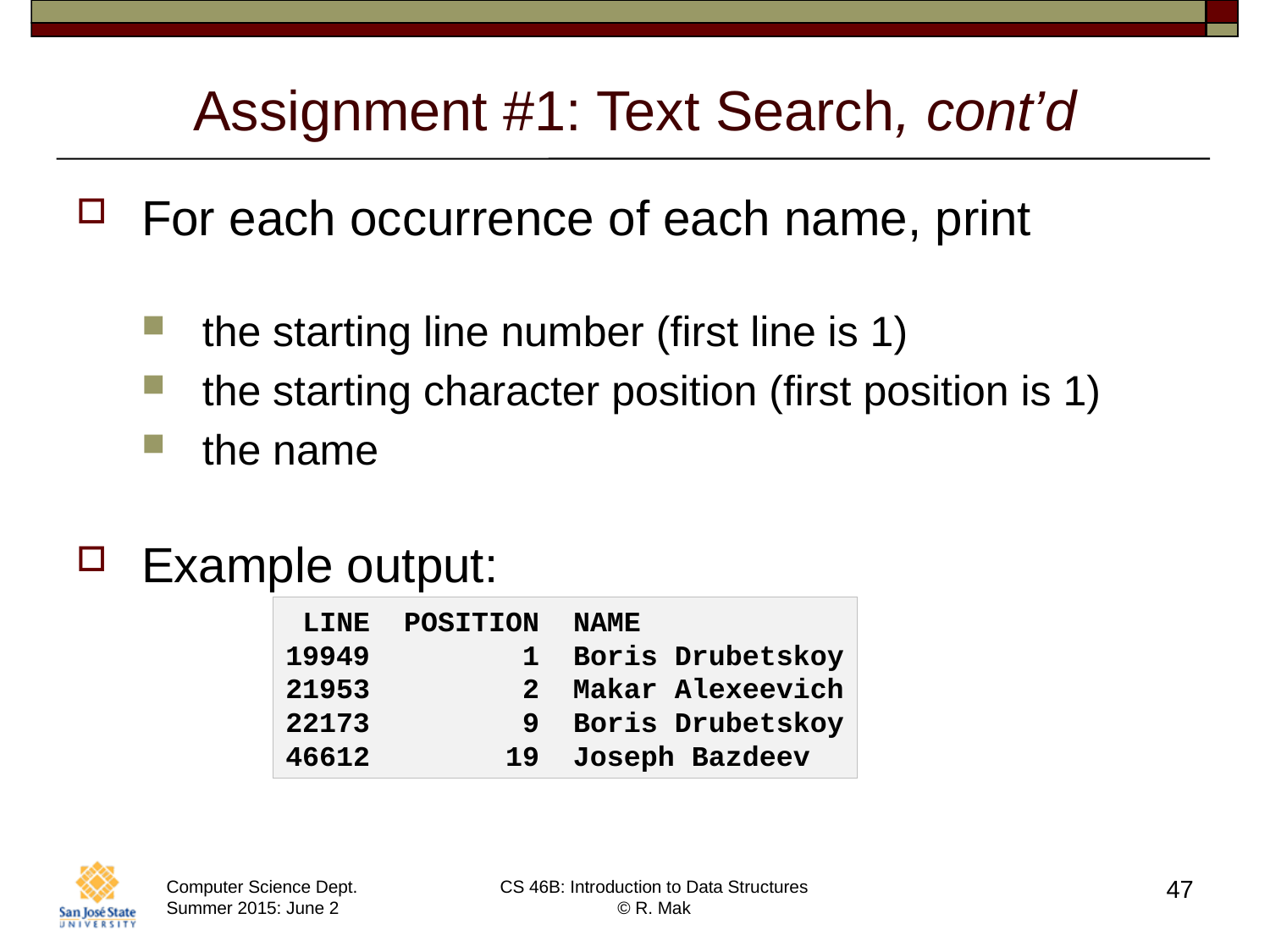

# Assignment #1: Text Search, cont’d
For each occurrence of each name, print

the starting line number (first line is 1)
the starting character position (first position is 1)
the name

Example output:
 LINE  POSITION  NAME
         1  Boris Drubetskoy
21953         2  Makar Alexeevich
         9  Boris Drubetskoy
46612        19  Joseph Bazdeev
47